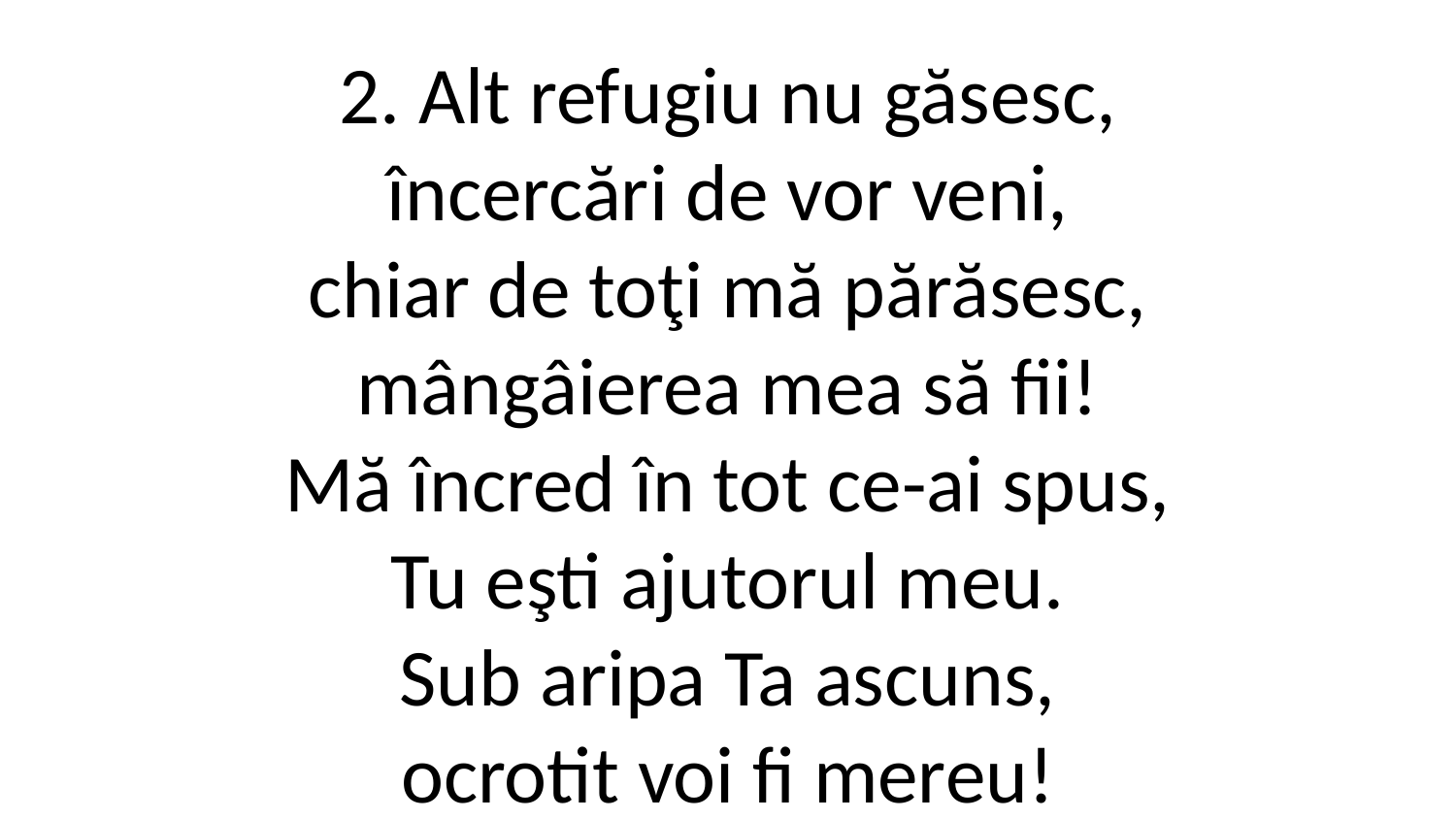

2. Alt refugiu nu găsesc,
încercări de vor veni,
chiar de toţi mă părăsesc,
mângâierea mea să fii!
Mă încred în tot ce-ai spus,
Tu eşti ajutorul meu.
Sub aripa Ta ascuns,
ocrotit voi fi mereu!